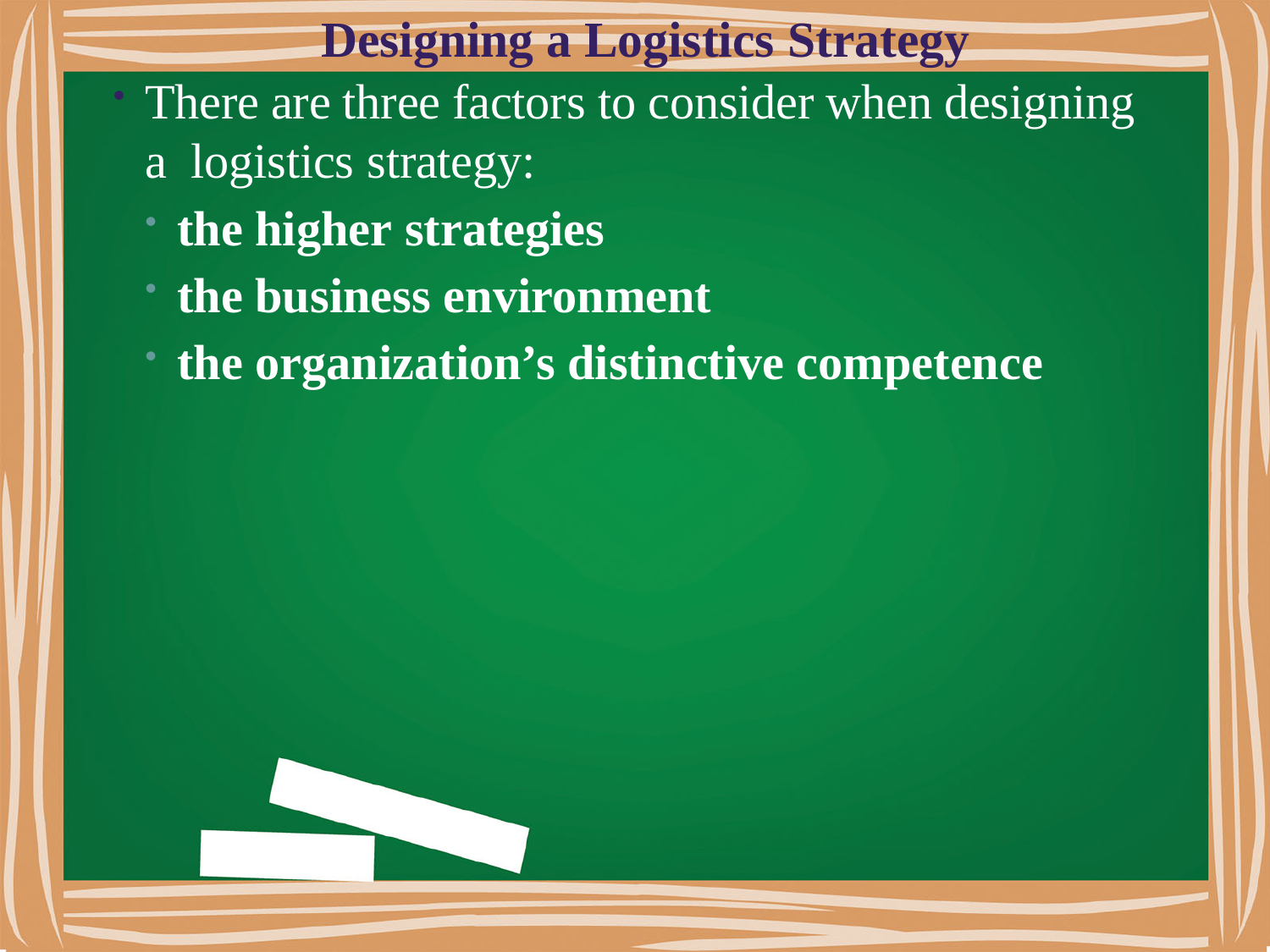

# Designing a Logistics Strategy
There are three factors to consider when designing a  logistics strategy:
the higher strategies
the business environment
the organization’s distinctive competence